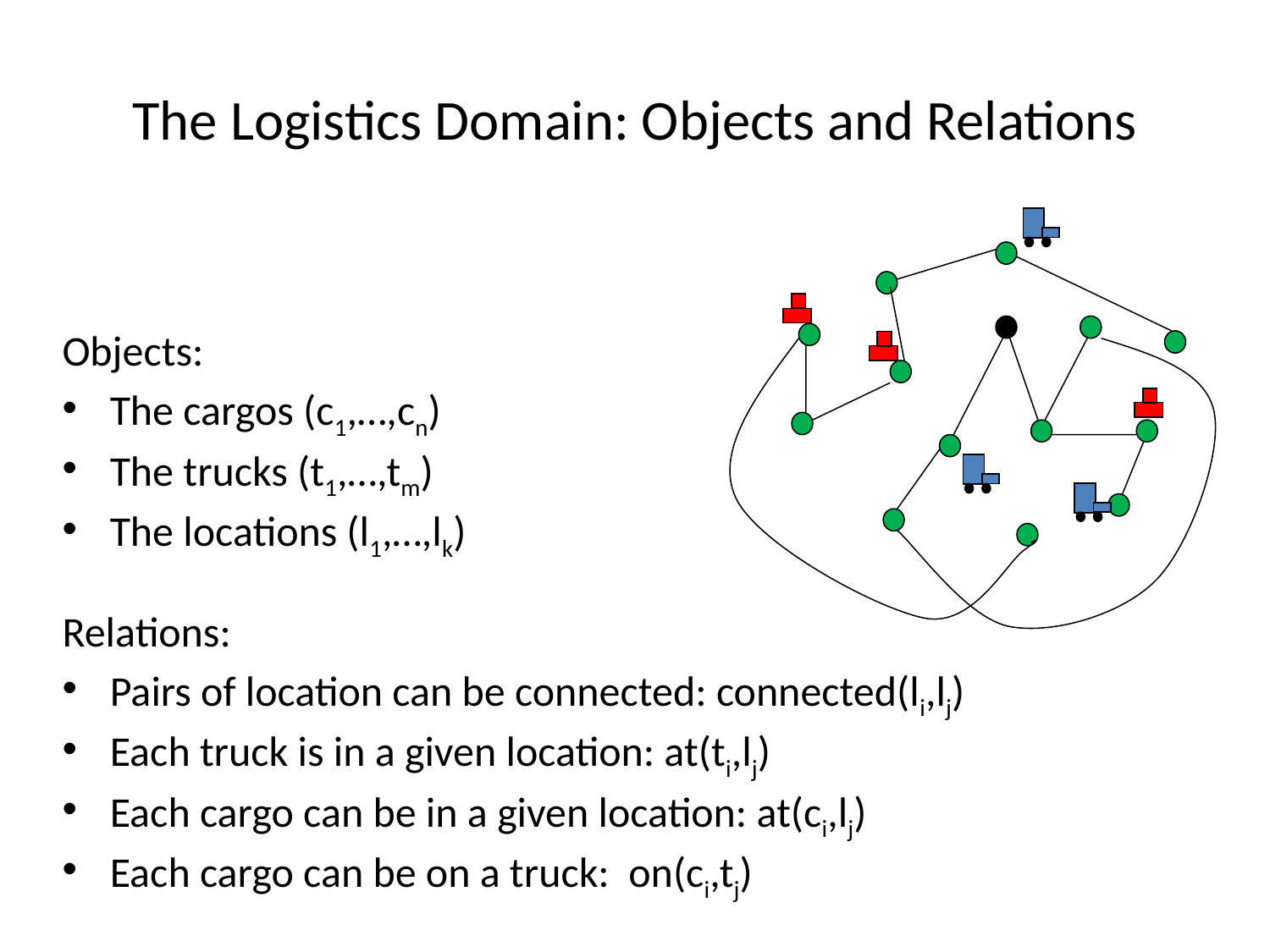

# The Logistics Domain: Objects and Relations

Objects:
The cargos (c1,…,cn)
The trucks (t1,…,tm)
The locations (l1,…,lk)

Relations:
Pairs of location can be connected: connected(li,lj)
Each truck is in a given location: at(ti,lj)
Each cargo can be in a given location: at(ci,lj)
Each cargo can be on a truck:  on(ci,tj)